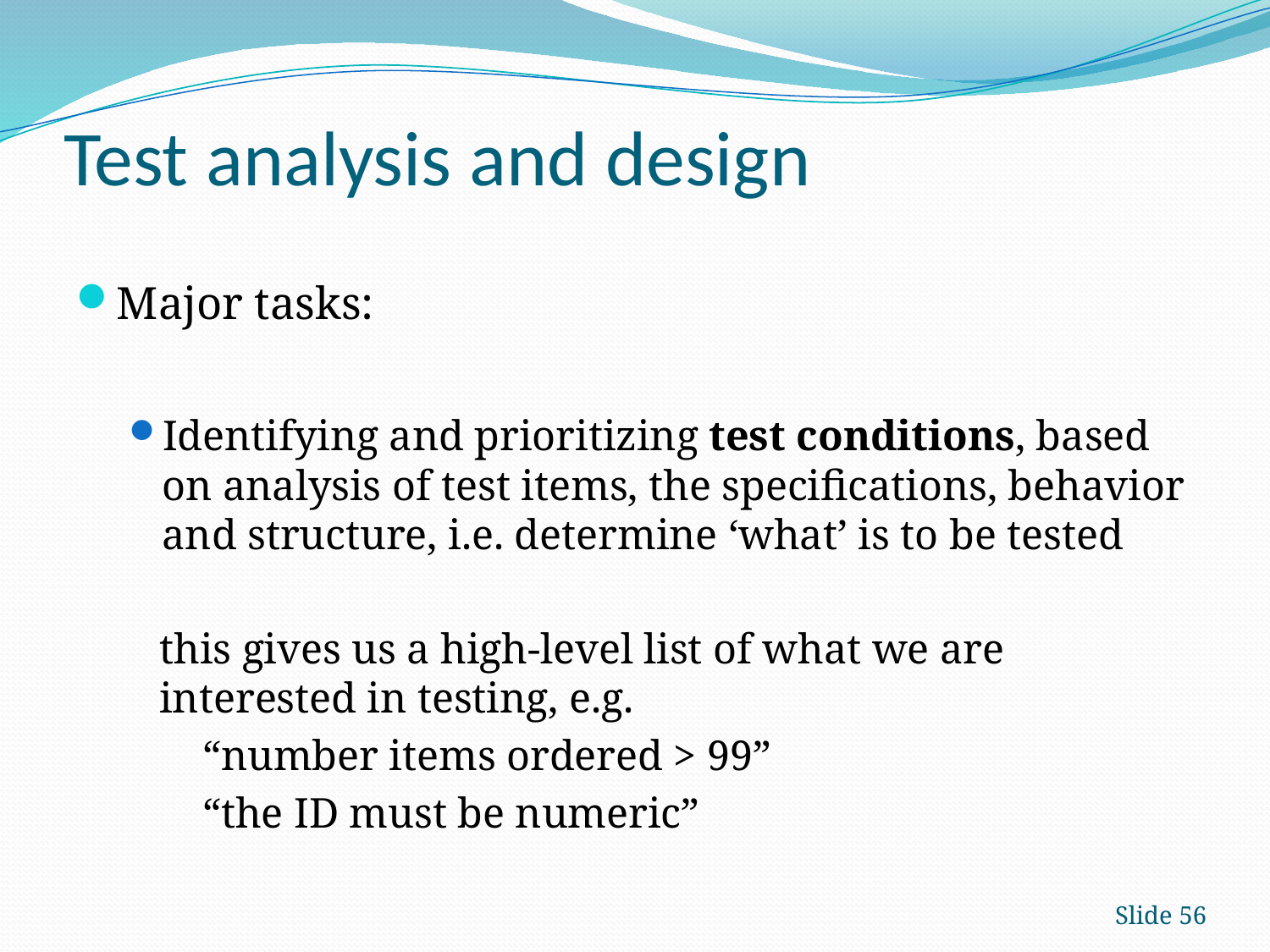

# Test analysis and design
Major tasks:

Identifying and prioritizing test conditions, based on analysis of test items, the specifications, behavior and structure, i.e. determine ‘what’ is to be tested

this gives us a high-level list of what we are interested in testing, e.g.
“number items ordered > 99”
“the ID must be numeric”

Slide 56